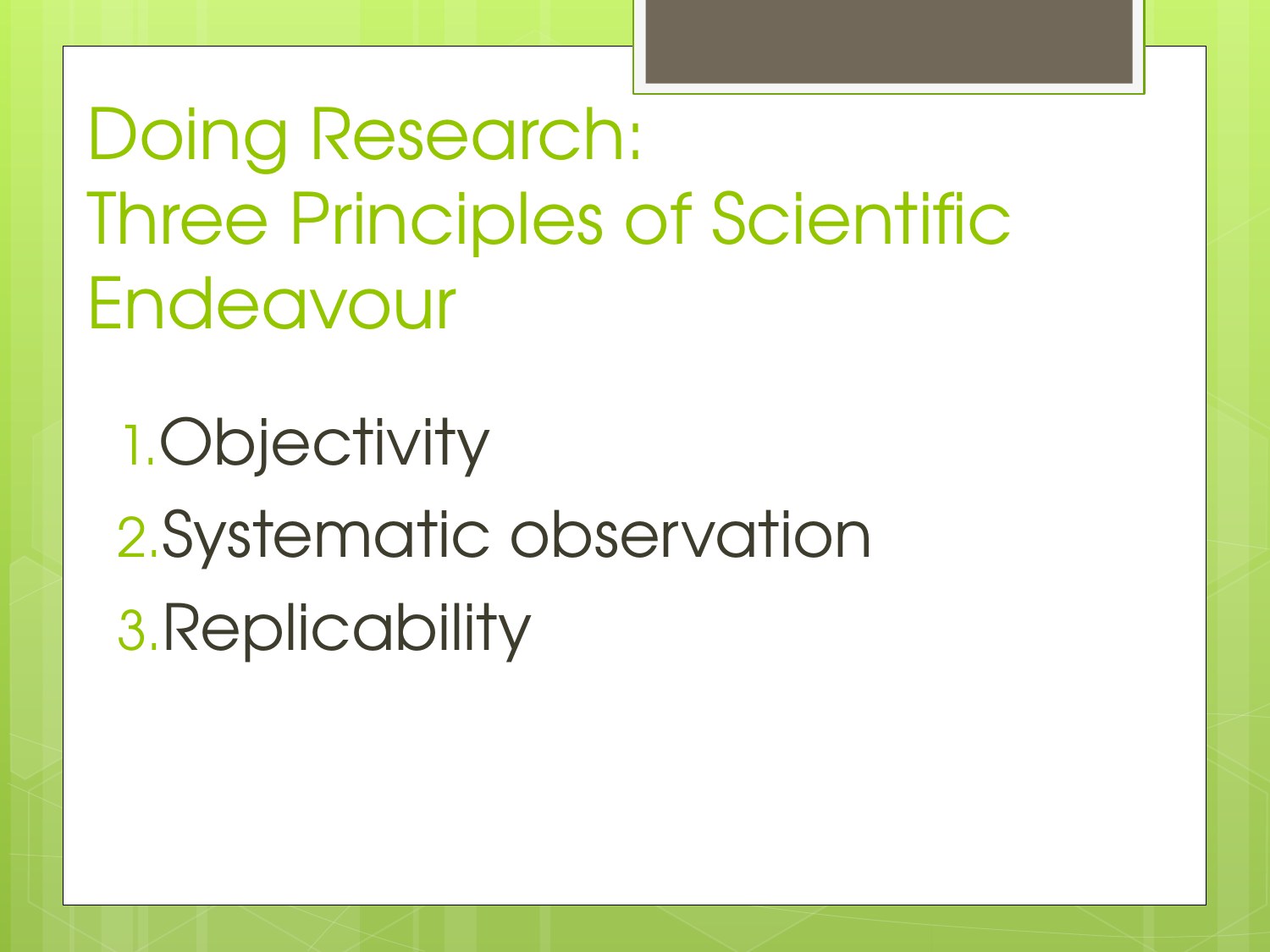

# Doing Research: Three Principles of Scientific Endeavour
Objectivity
Systematic observation
Replicability